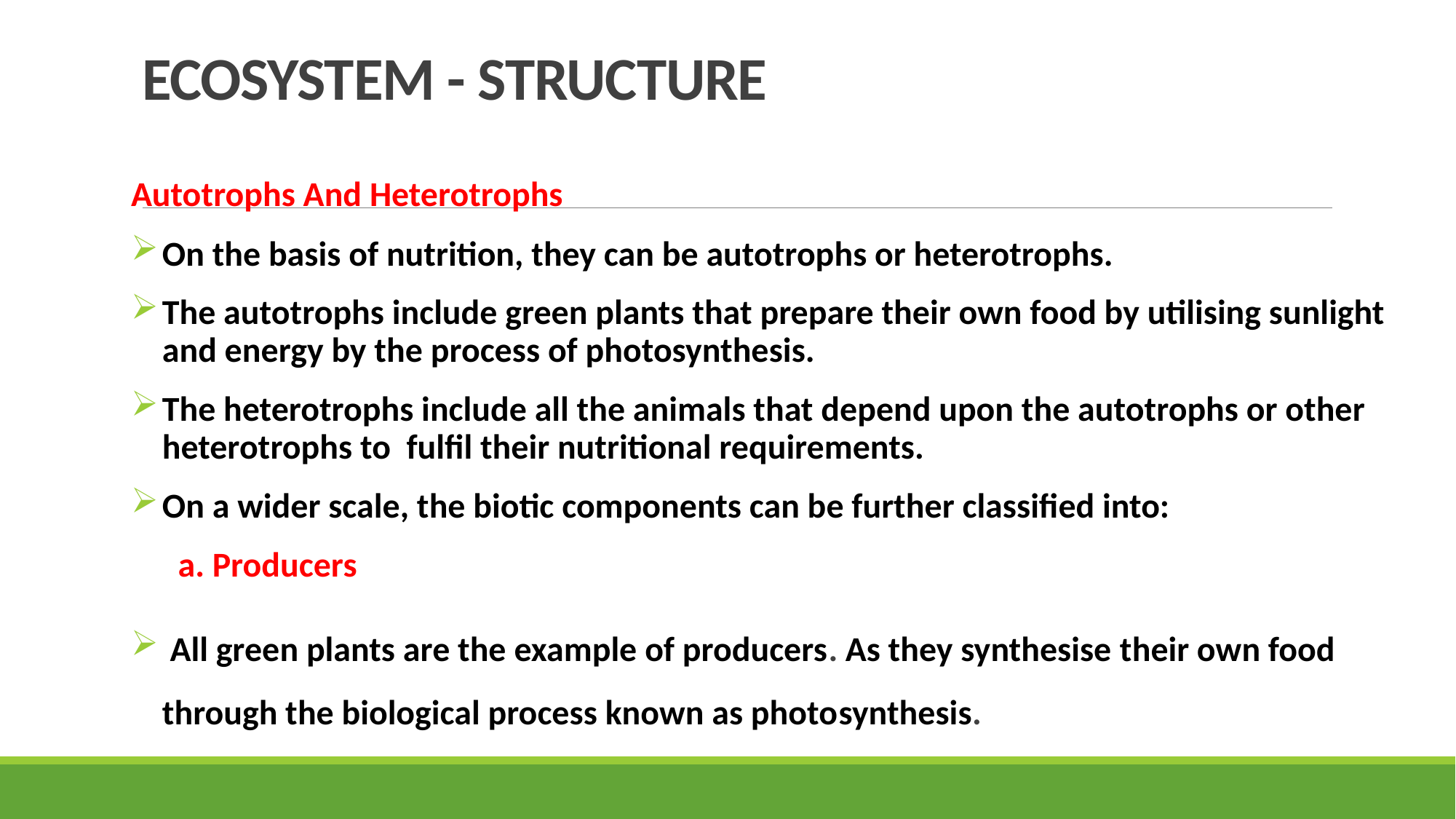

# ECOSYSTEM - STRUCTURE
Autotrophs And Heterotrophs
On the basis of nutrition, they can be autotrophs or heterotrophs.
The autotrophs include green plants that prepare their own food by utilising sunlight and energy by the process of photosynthesis.
The heterotrophs include all the animals that depend upon the autotrophs or other heterotrophs to  fulfil their nutritional requirements.
On a wider scale, the biotic components can be further classified into:
  a. Producers
 All green plants are the example of producers. As they synthesise their own food through the biological process known as photo­synthesis.